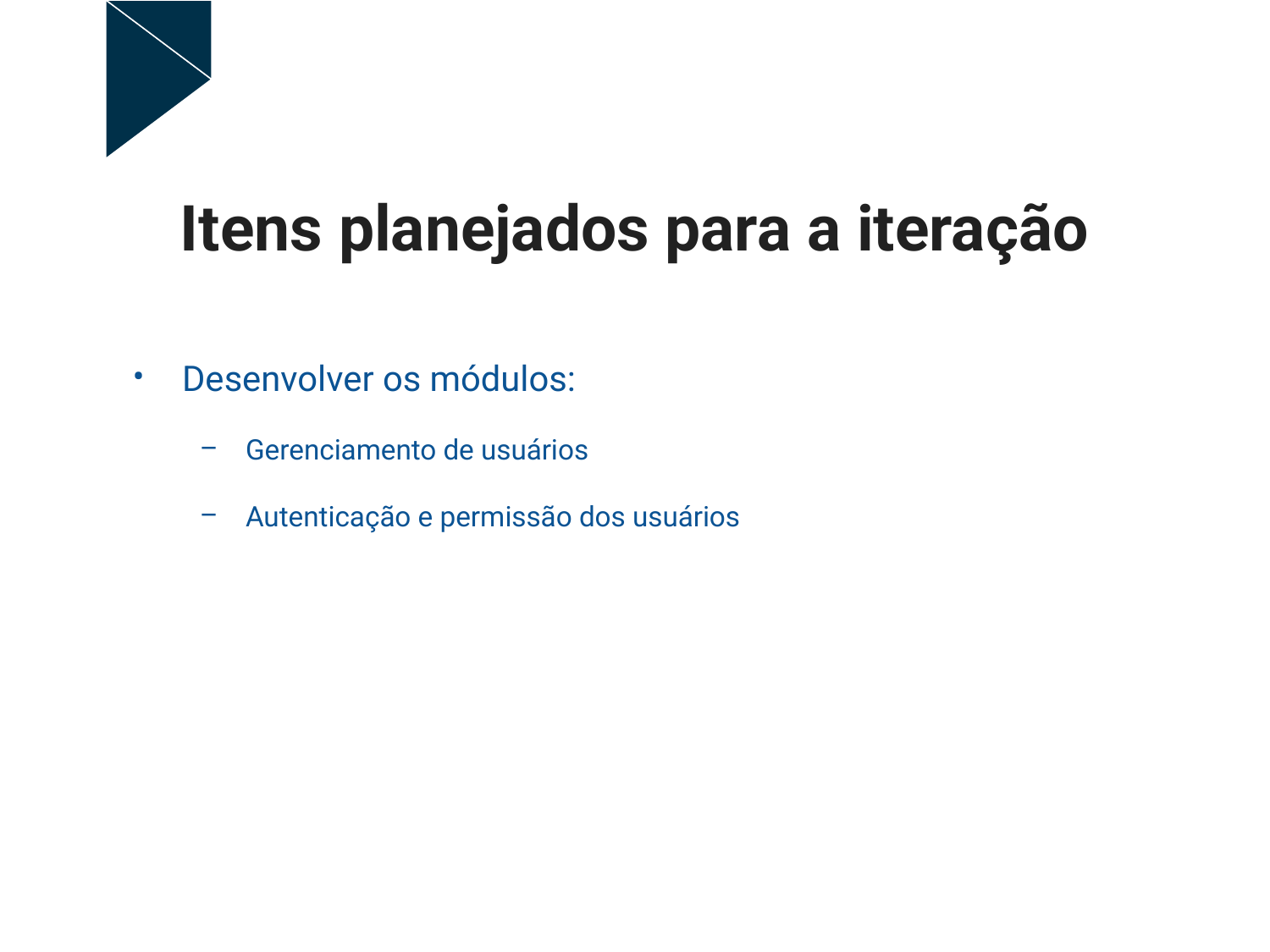

# Itens planejados para a iteração

Desenvolver os módulos:
Gerenciamento de usuários
Autenticação e permissão dos usuários